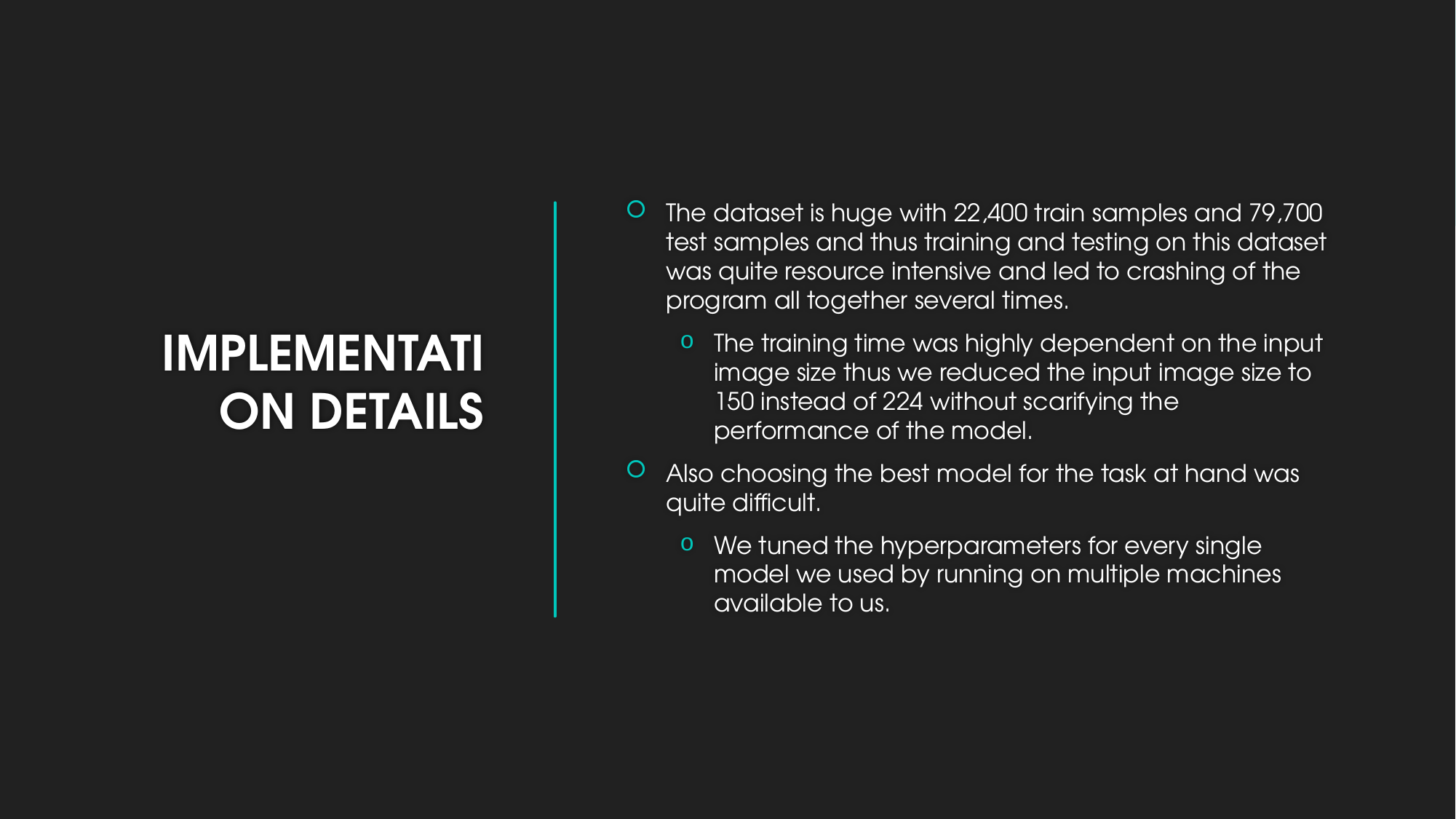

# Implementation Details
The dataset is huge with 22,400 train samples and 79,700 test samples and thus training and testing on this dataset was quite resource intensive and led to crashing of the program all together several times.
The training time was highly dependent on the input image size thus we reduced the input image size to 150 instead of 224 without scarifying the performance of the model.
Also choosing the best model for the task at hand was quite difficult.
We tuned the hyperparameters for every single model we used by running on multiple machines available to us.